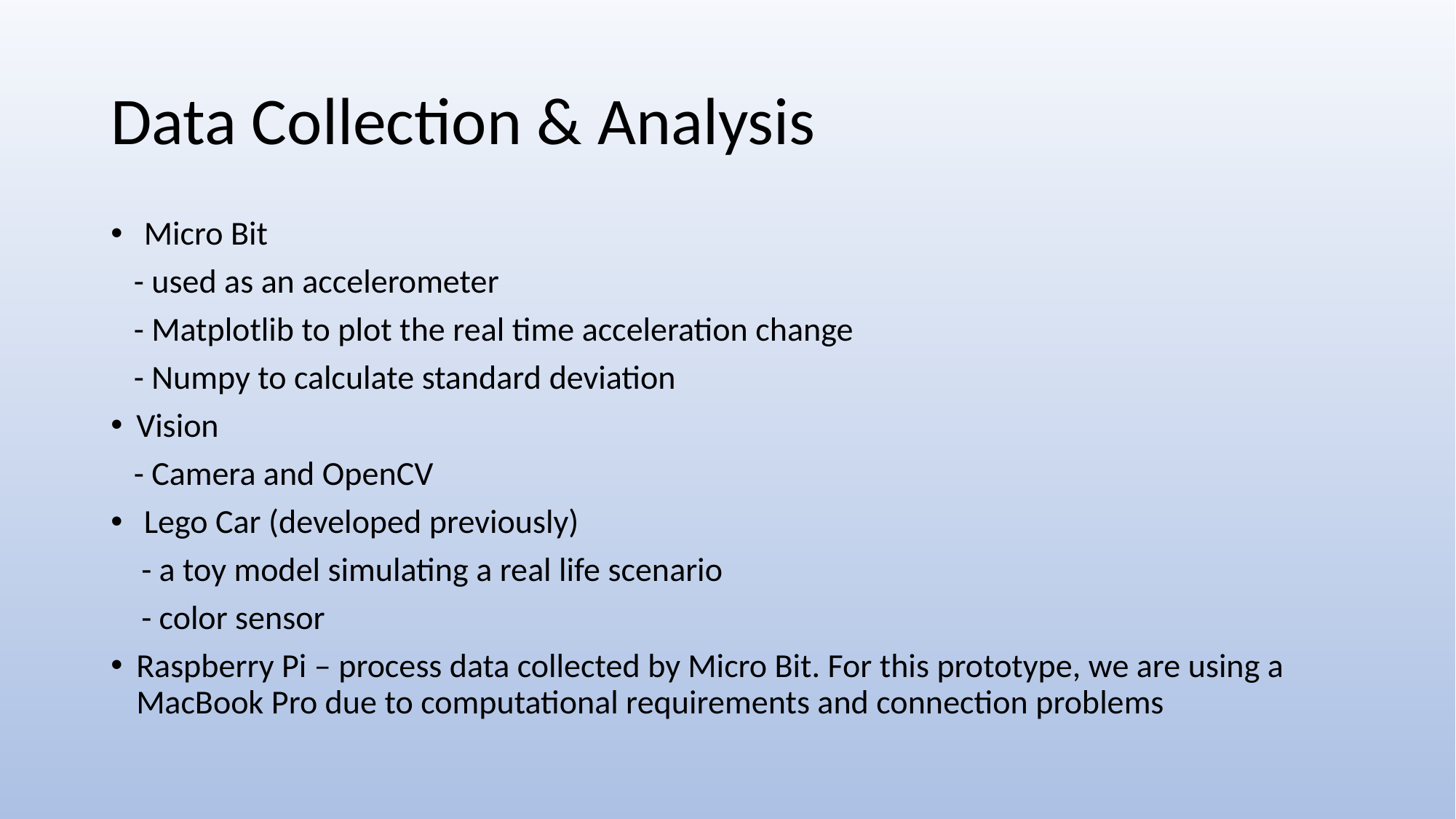

# Data Collection & Analysis
 Micro Bit
   - used as an accelerometer
   - Matplotlib to plot the real time acceleration change
   - Numpy to calculate standard deviation
Vision
   - Camera and OpenCV
 Lego Car (developed previously)
    - a toy model simulating a real life scenario
    - color sensor
Raspberry Pi – process data collected by Micro Bit. For this prototype, we are using a MacBook Pro due to computational requirements and connection problems